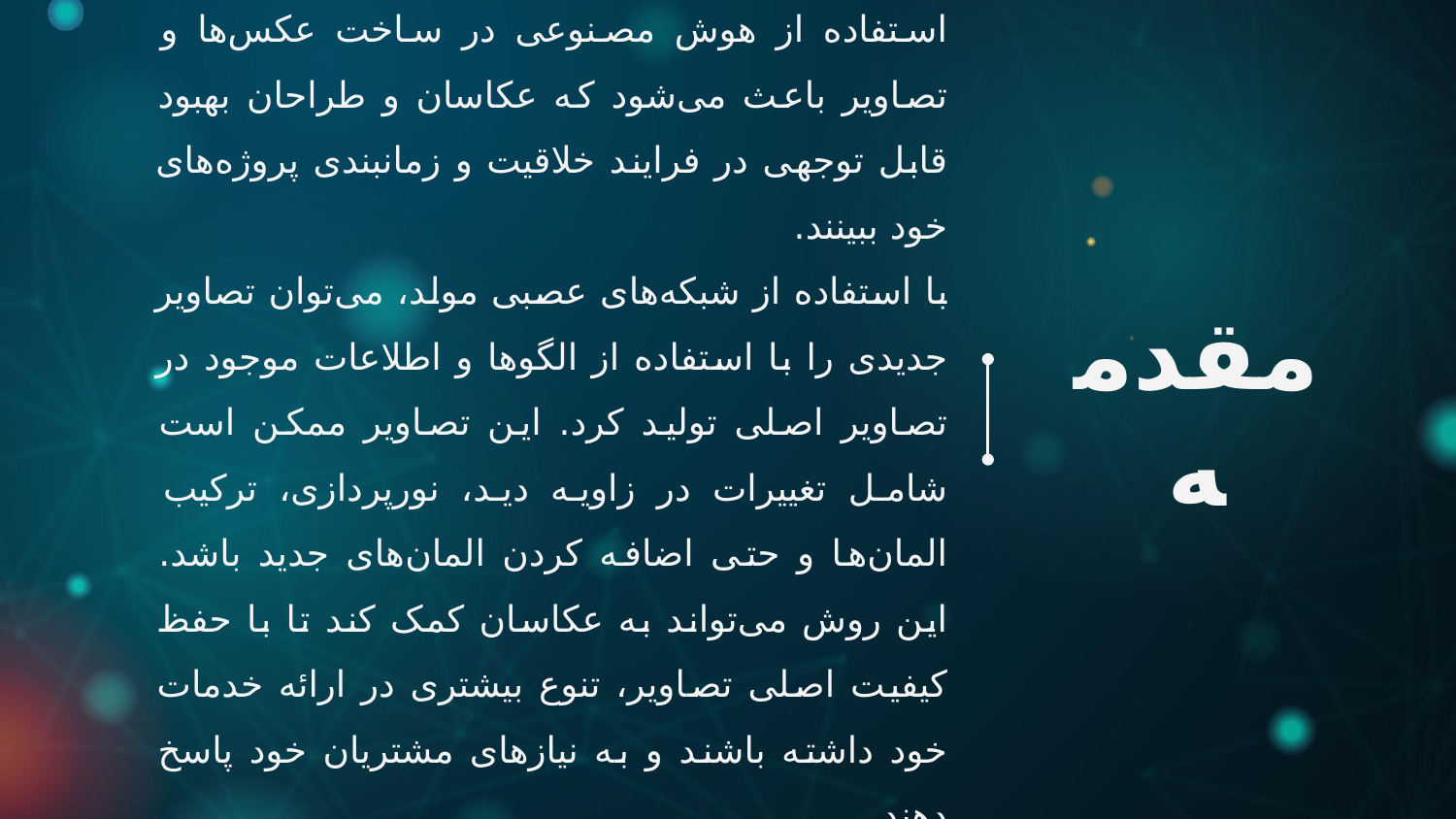

# مقدمه
استفاده از هوش مصنوعی در ساخت عکس‌ها و تصاویر باعث می‌شود که عکاسان و طراحان بهبود قابل توجهی در فرایند خلاقیت و زمانبندی پروژه‌های خود ببینند.
با استفاده از شبکه‌های عصبی مولد، می‌توان تصاویر جدیدی را با استفاده از الگوها و اطلاعات موجود در تصاویر اصلی تولید کرد. این تصاویر ممکن است شامل تغییرات در زاویه دید، نورپردازی، ترکیب المان‌ها و حتی اضافه کردن المان‌های جدید باشد. این روش می‌تواند به عکاسان کمک کند تا با حفظ کیفیت اصلی تصاویر، تنوع بیشتری در ارائه خدمات خود داشته باشند و به نیازهای مشتریان خود پاسخ دهند.